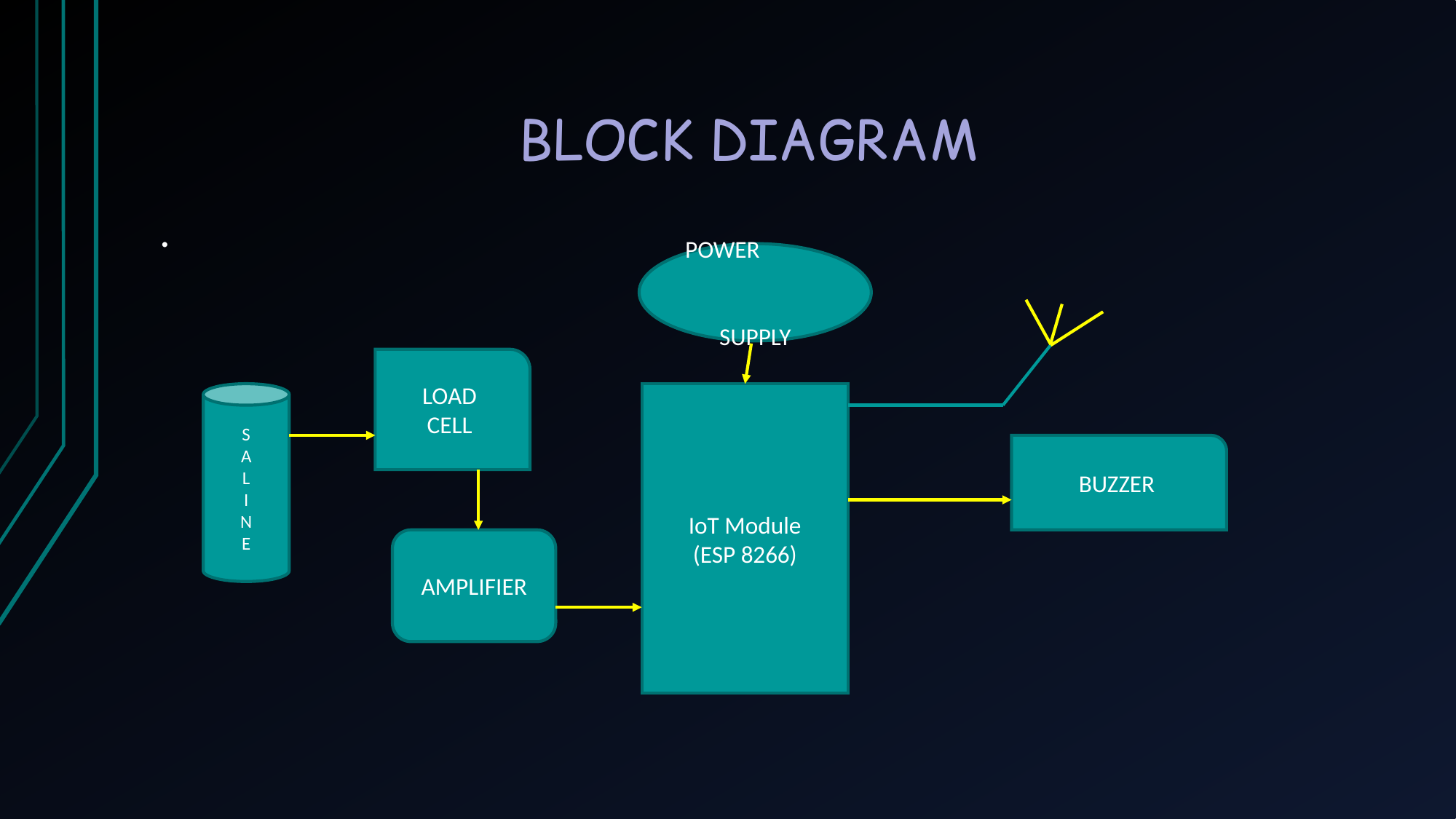

# BLOCK DIAGRAM
.
POWER                                                               SUPPLY
LOAD
CELL
S
A
L
I
N
E
IoT Module
(ESP 8266)
BUZZER
AMPLIFIER